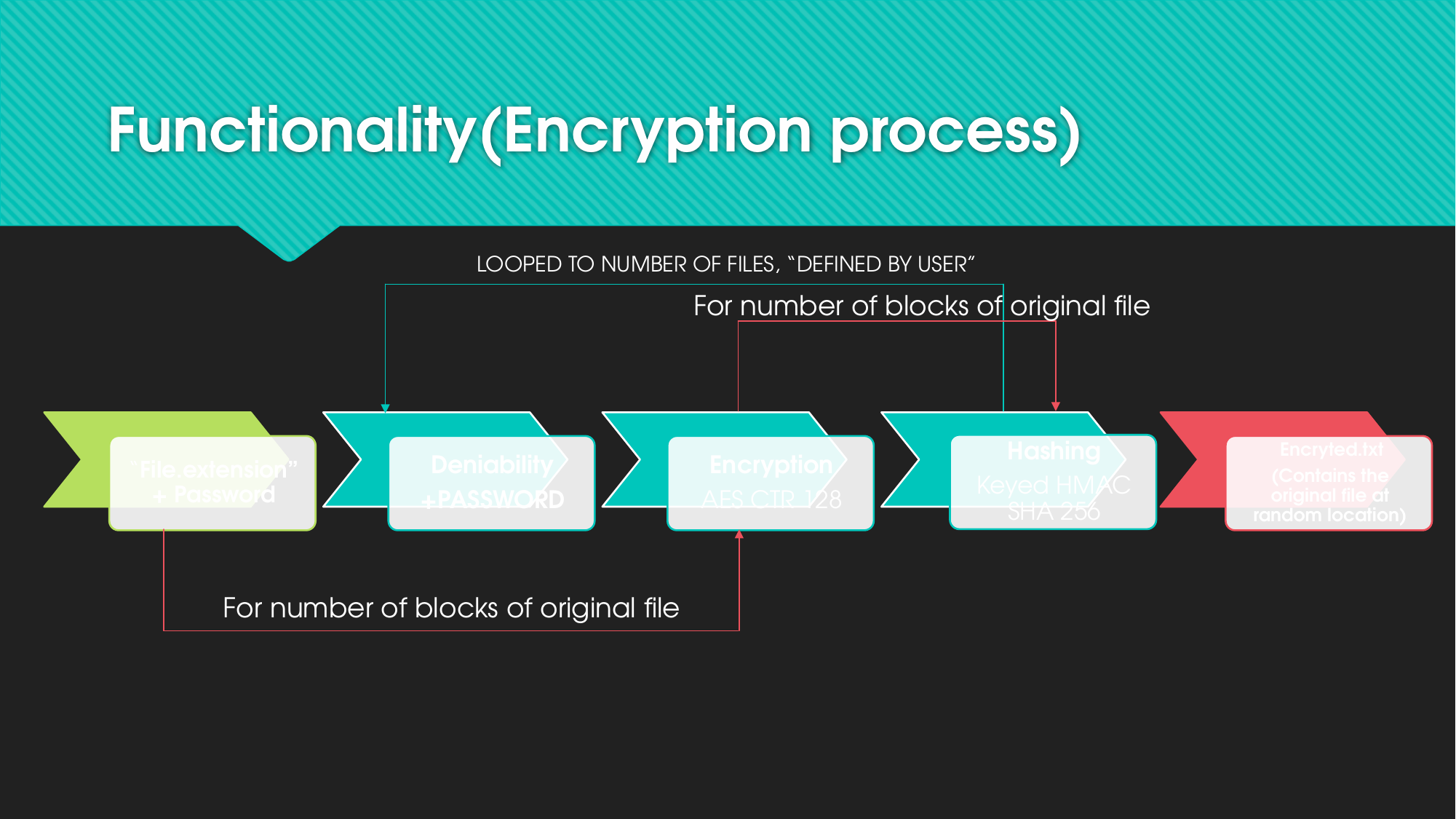

# Functionality(Encryption process)
“File.extension” + Password
Deniability
+PASSWORD
Encryption
AES CTR 128
Hashing
Keyed HMAC SHA 256
 Encryted.txt
(Contains the original file at random location)
LOOPED TO NUMBER OF FILES, “DEFINED BY USER”
For number of blocks of original file
For number of blocks of original file